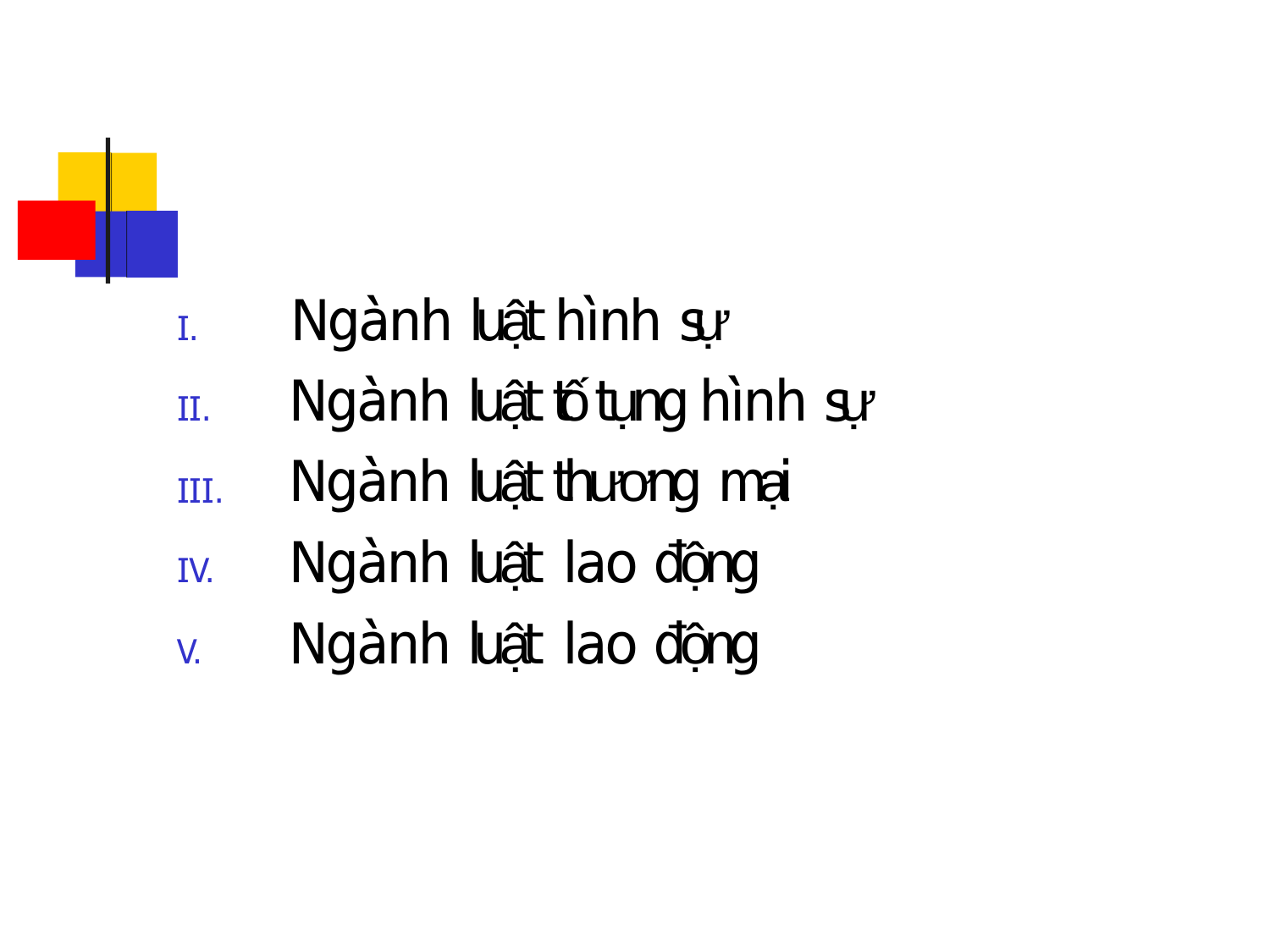

# I.	Ngành luật hình sự
II.	Ngành luật tố tụng hình sự  Ngành luật thương mại
Ngành luật  lao động
Ngành luật  lao động
III.